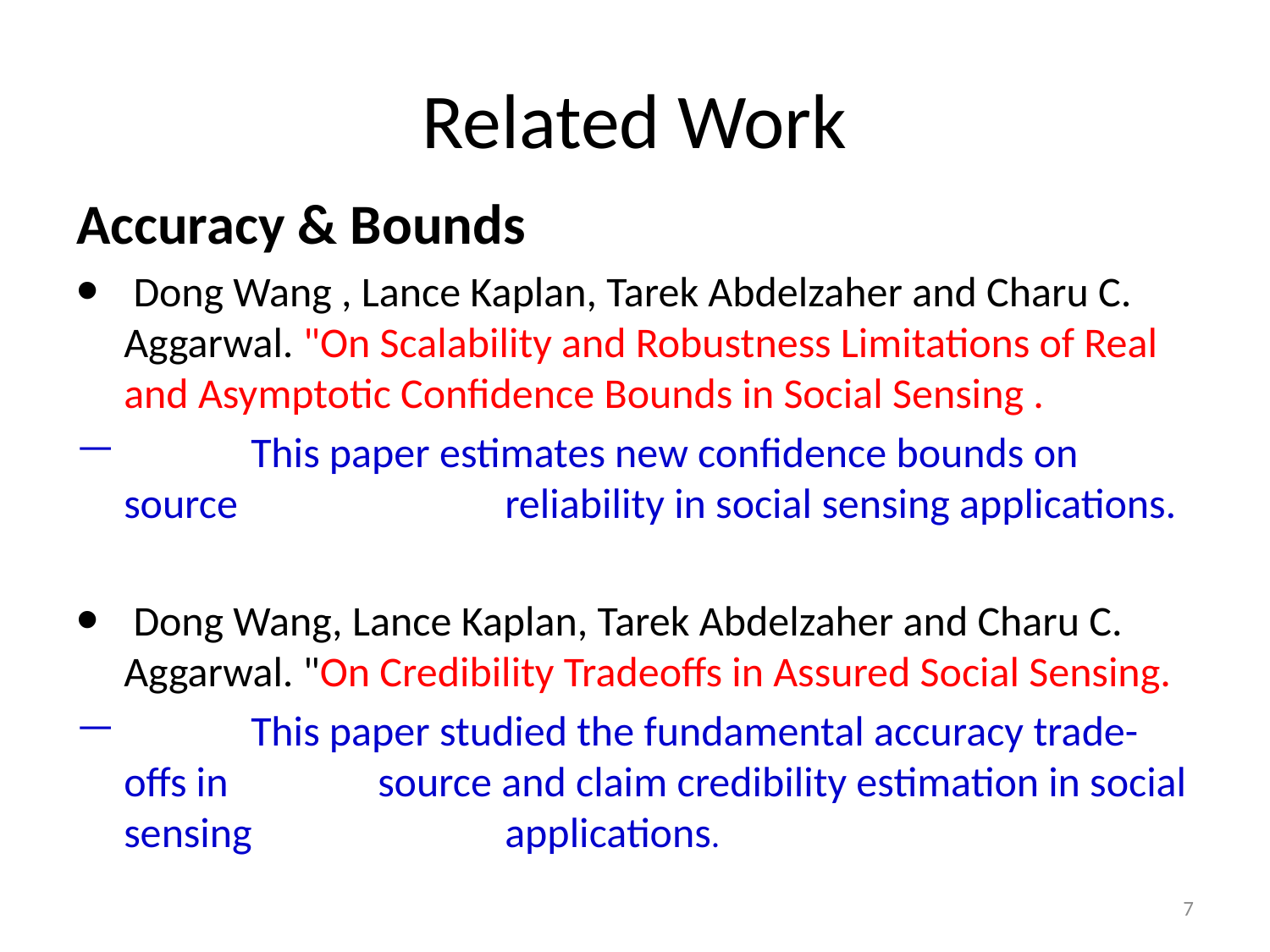

# Related Work
Accuracy & Bounds
 Dong Wang , Lance Kaplan, Tarek Abdelzaher and Charu C. Aggarwal. "On Scalability and Robustness Limitations of Real and Asymptotic Confidence Bounds in Social Sensing .
	This paper estimates new confidence bounds on source    	       	reliability in social sensing applications.

 Dong Wang, Lance Kaplan, Tarek Abdelzaher and Charu C. Aggarwal. "On Credibility Tradeoffs in Assured Social Sensing.
	This paper studied the fundamental accuracy trade-offs in    	source and claim credibility estimation in social sensing 		applications.
7